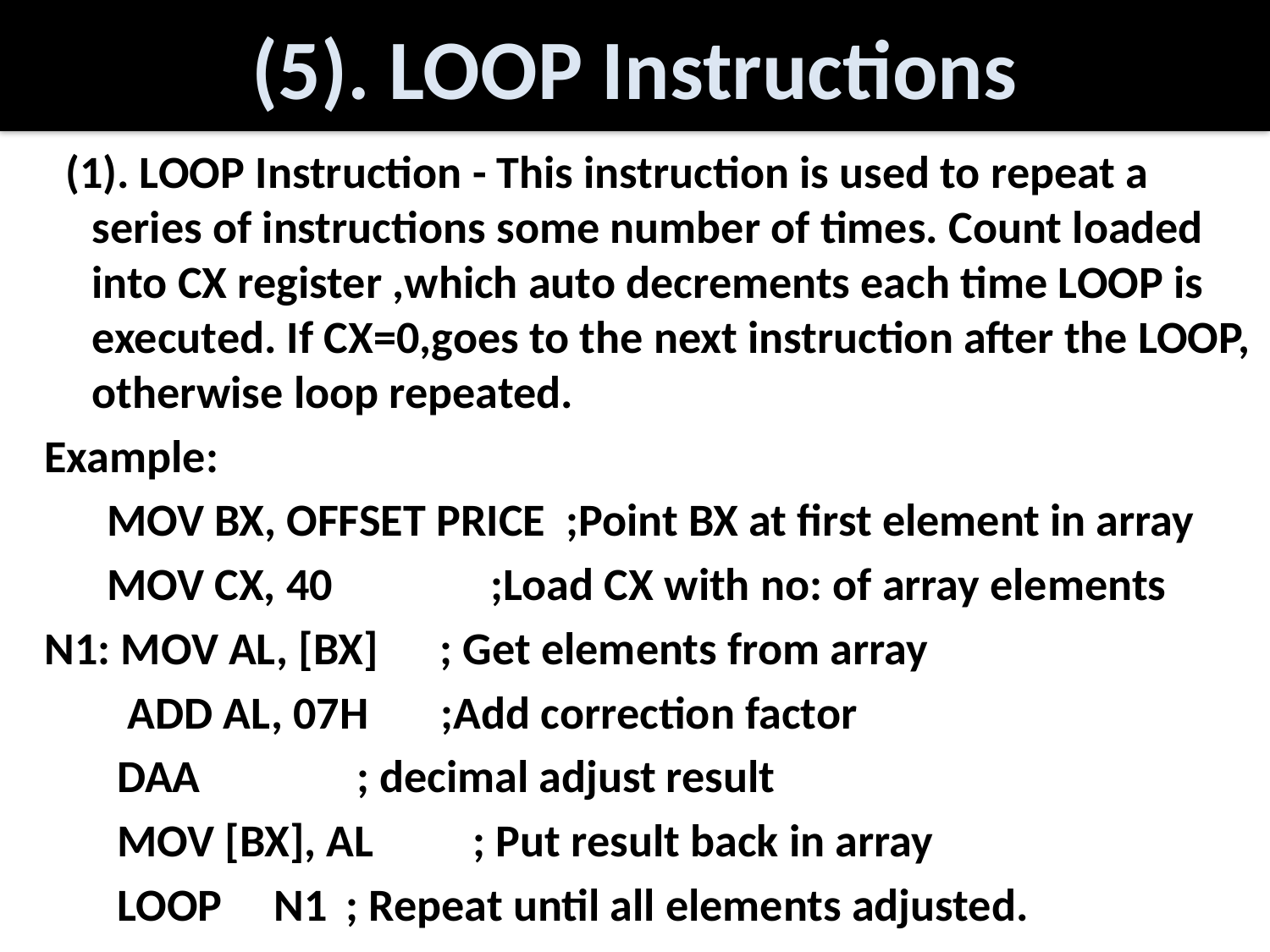

# (5). LOOP Instructions
  (1). LOOP Instruction - This instruction is used to repeat a series of instructions some number of times. Count loaded into CX register ,which auto decrements each time LOOP is executed. If CX=0,goes to the next instruction after the LOOP, otherwise loop repeated.
Example:
      MOV BX, OFFSET PRICE  ;Point BX at first element in array
      MOV CX, 40	              ;Load CX with no: of array elements
N1: MOV AL, [BX]      ; Get elements from array
        ADD AL, 07H       ;Add correction factor
       DAA 		 ; decimal adjust result
       MOV [BX], AL  	; Put result back in array
       LOOP     N1	; Repeat until all elements adjusted.